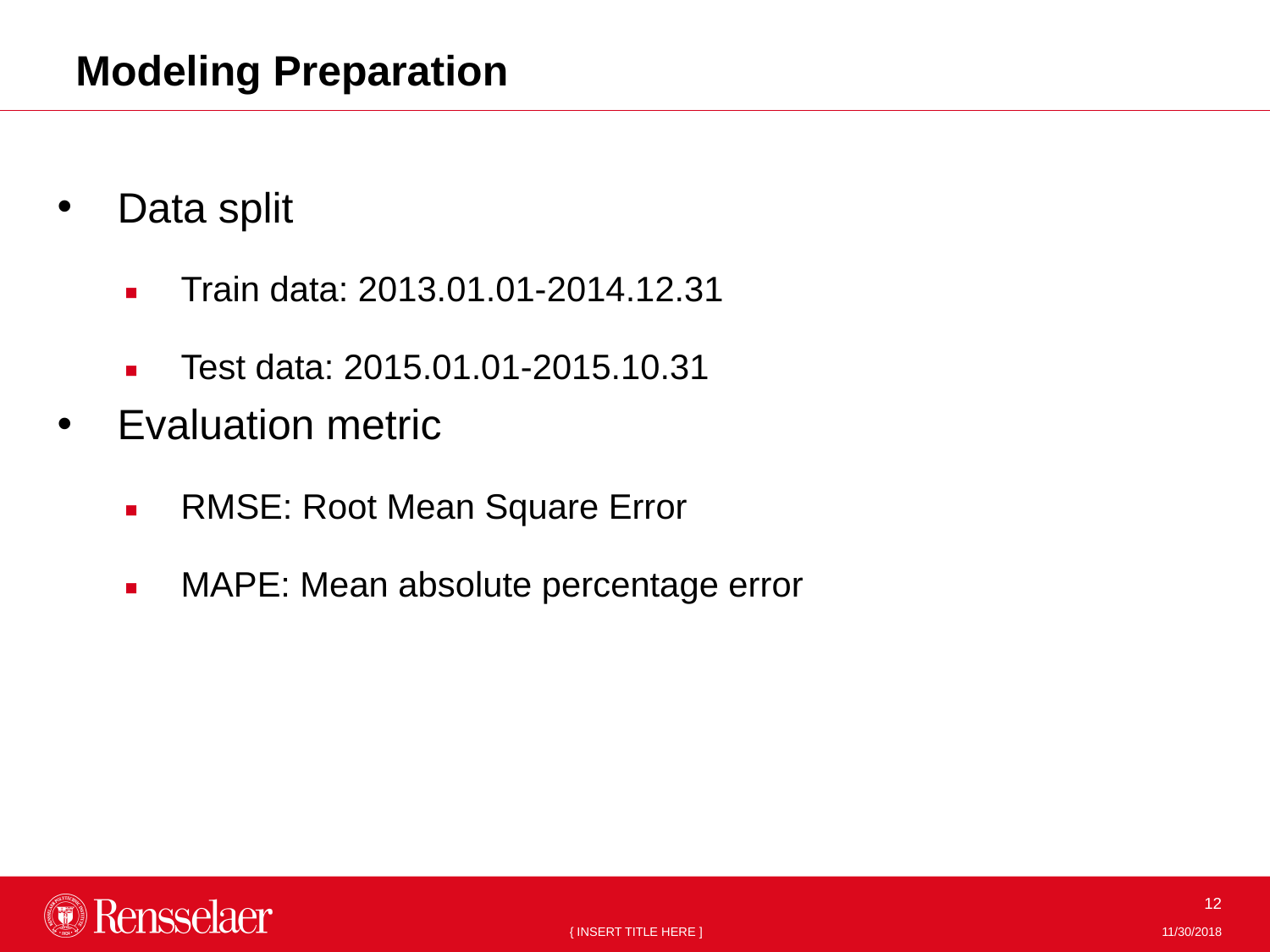

Modeling Preparation

Data split
Train data: 2013.01.01-2014.12.31
Test data: 2015.01.01-2015.10.31
Evaluation metric
RMSE: Root Mean Square Error
MAPE: Mean absolute percentage error